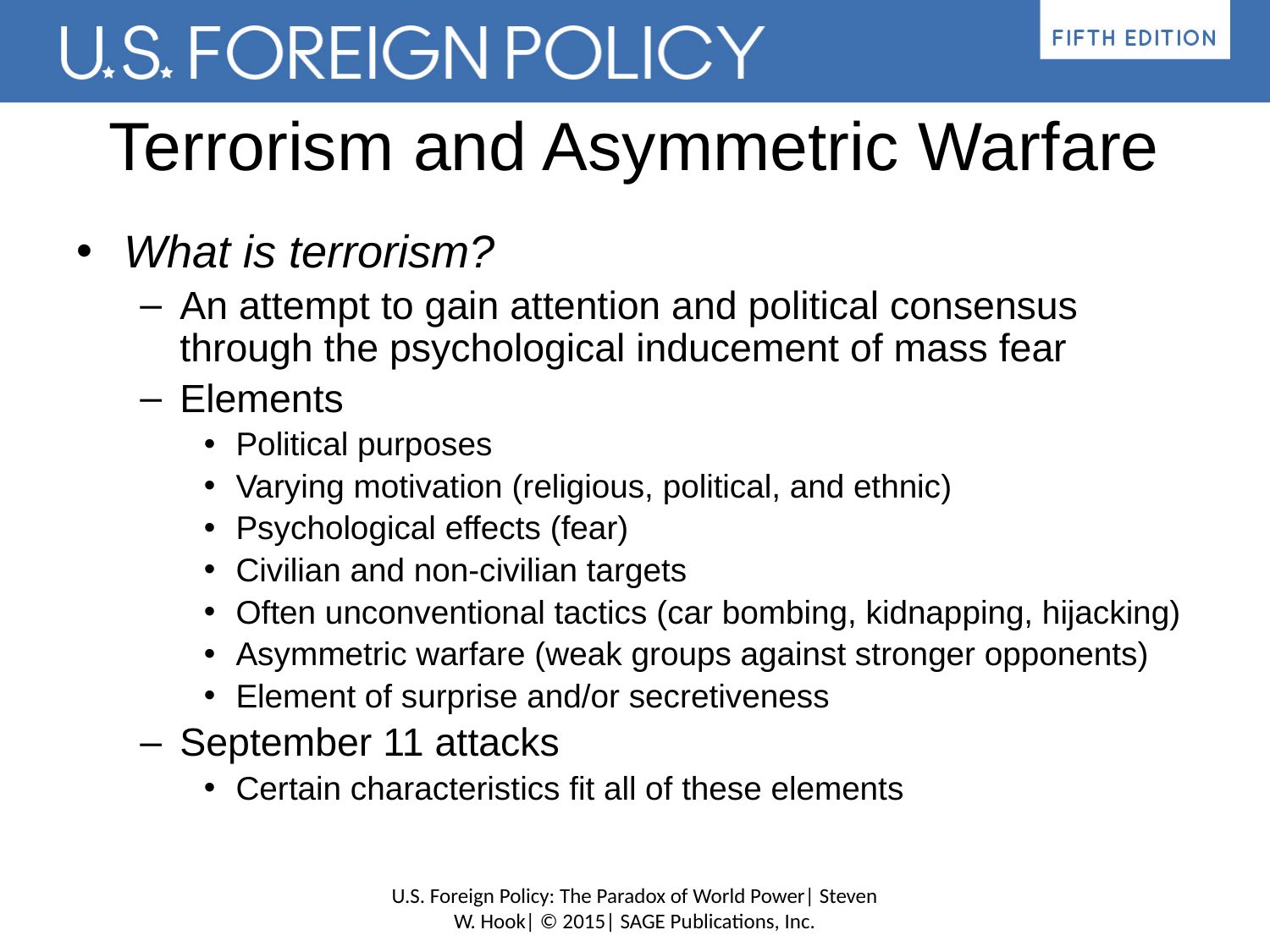

# Terrorism and Asymmetric Warfare
What is terrorism?
An attempt to gain attention and political consensus through the psychological inducement of mass fear
Elements
Political purposes
Varying motivation (religious, political, and ethnic)
Psychological effects (fear)
Civilian and non-civilian targets
Often unconventional tactics (car bombing, kidnapping, hijacking)
Asymmetric warfare (weak groups against stronger opponents)
Element of surprise and/or secretiveness
September 11 attacks
Certain characteristics fit all of these elements
U.S. Foreign Policy: The Paradox of World Power| Steven W. Hook| © 2015| SAGE Publications, Inc.